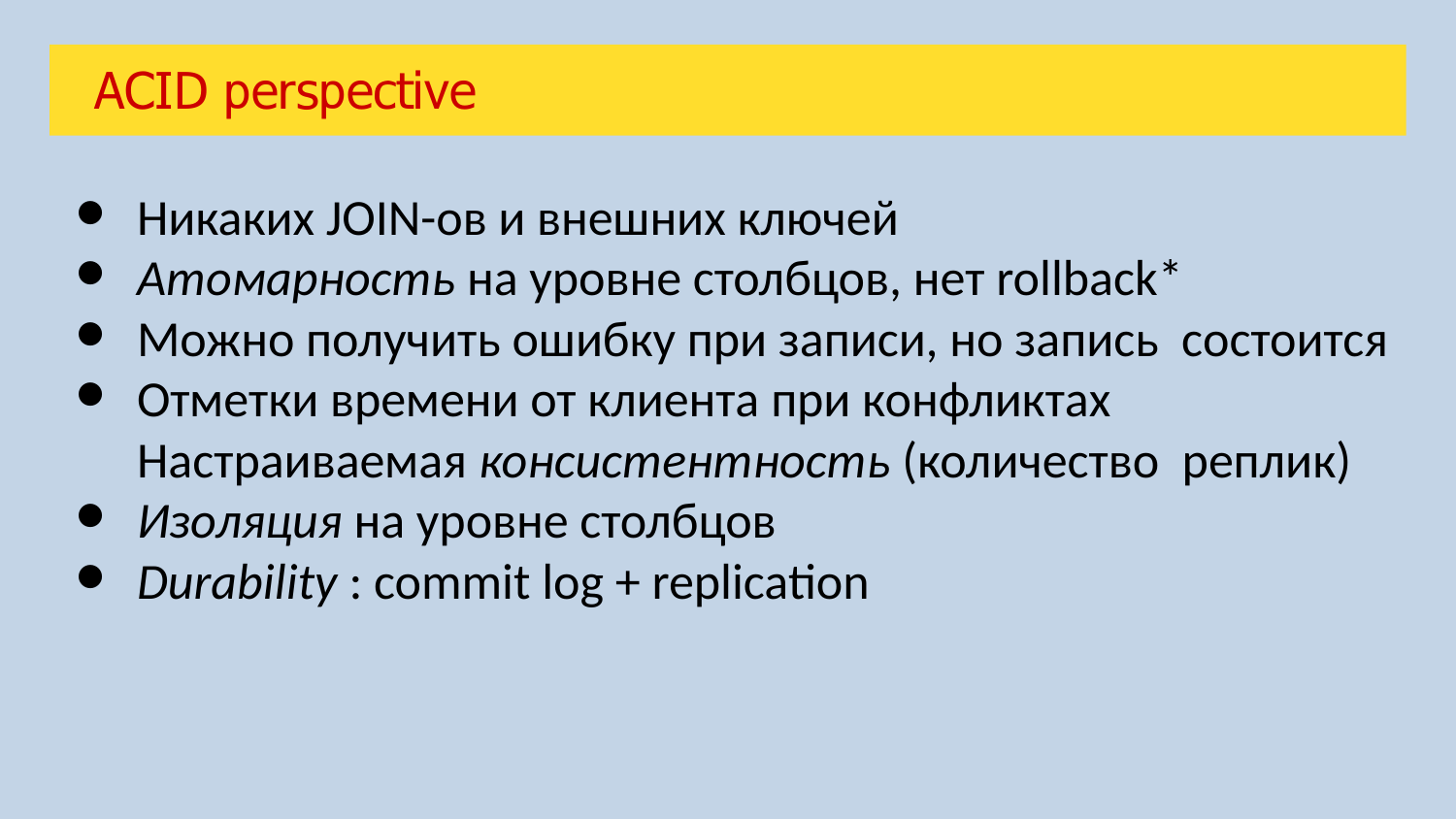

ACID perspective
Никаких JOIN-ов и внешних ключей
Атомарность на уровне столбцов, нет rollback*
Можно получить ошибку при записи, но запись  состоится
Отметки времени от клиента при конфликтах  Настраиваемая консистентность (количество  реплик)
Изоляция на уровне столбцов
Durability : commit log + replication